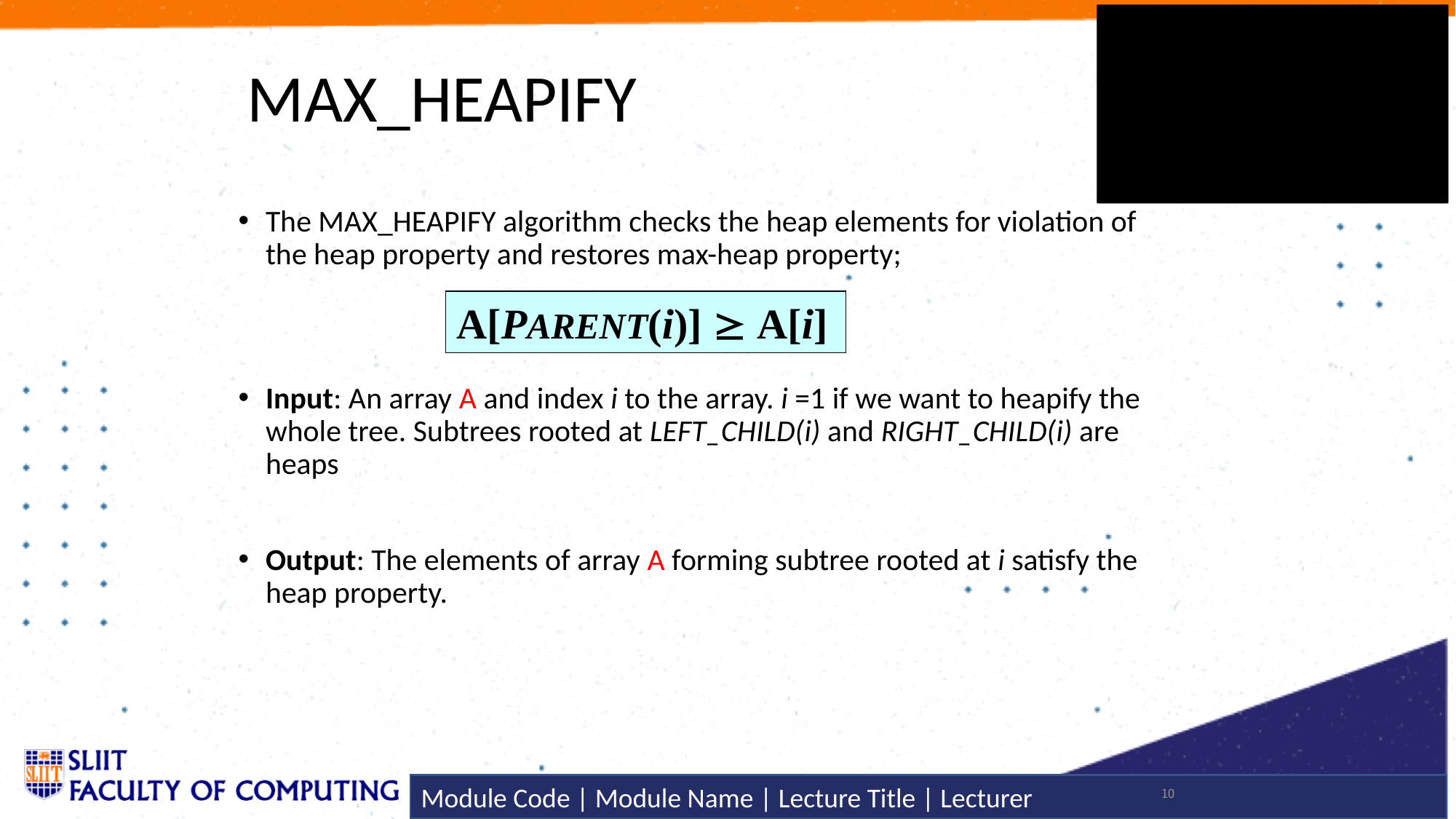

# MAX_HEAPIFY
The MAX_HEAPIFY algorithm checks the heap elements for violation of the heap property and restores max-heap property;

Input: An array A and index i to the array. i =1 if we want to heapify the whole tree. Subtrees rooted at LEFT_CHILD(i) and RIGHT_CHILD(i) are heaps

Output: The elements of array A forming subtree rooted at i satisfy the heap property.

A[PARENT(i)] ≥ A[i]
10